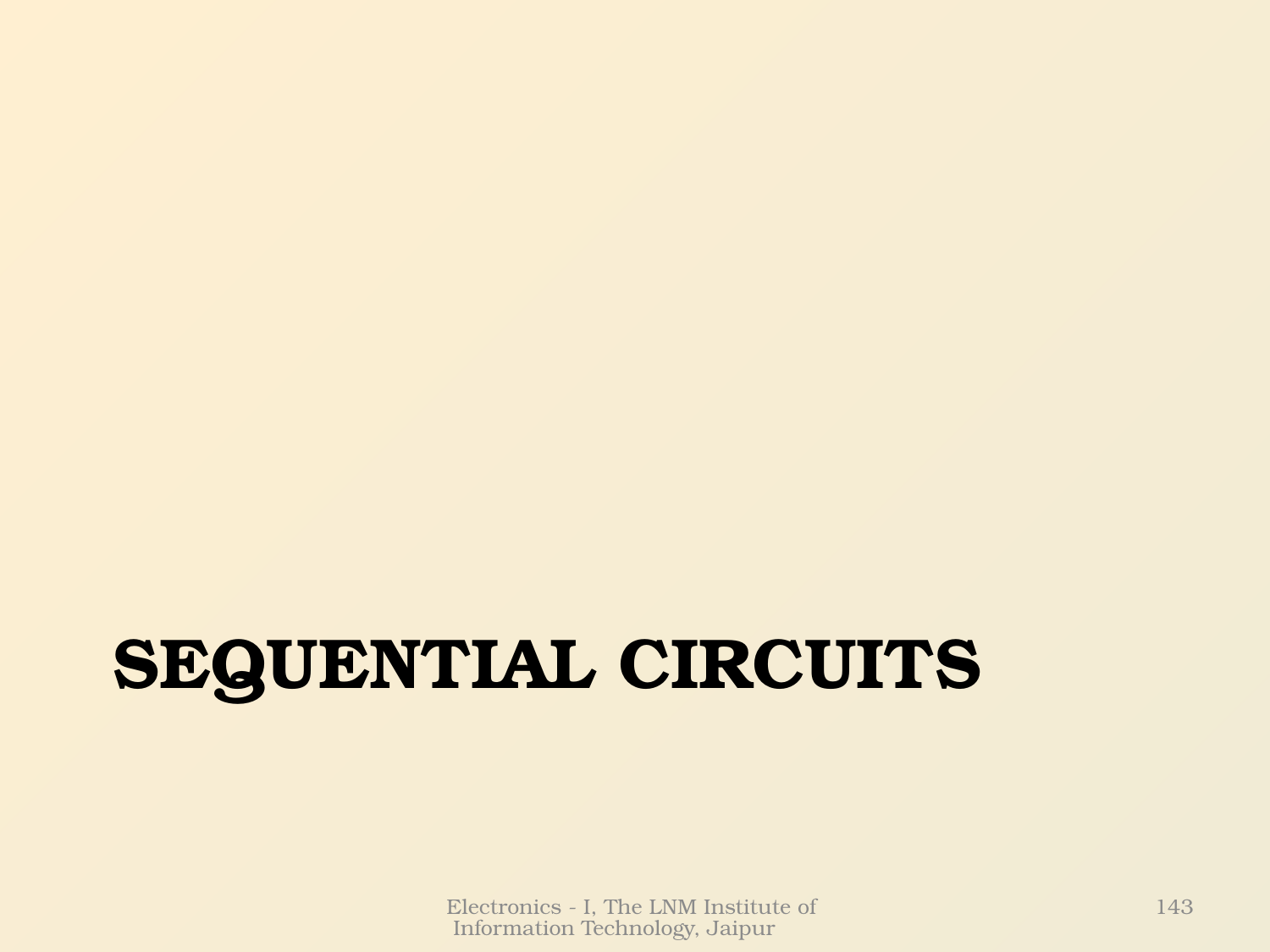

# Sequential circuits
Electronics - I, The LNM Institute of Information Technology, Jaipur
143